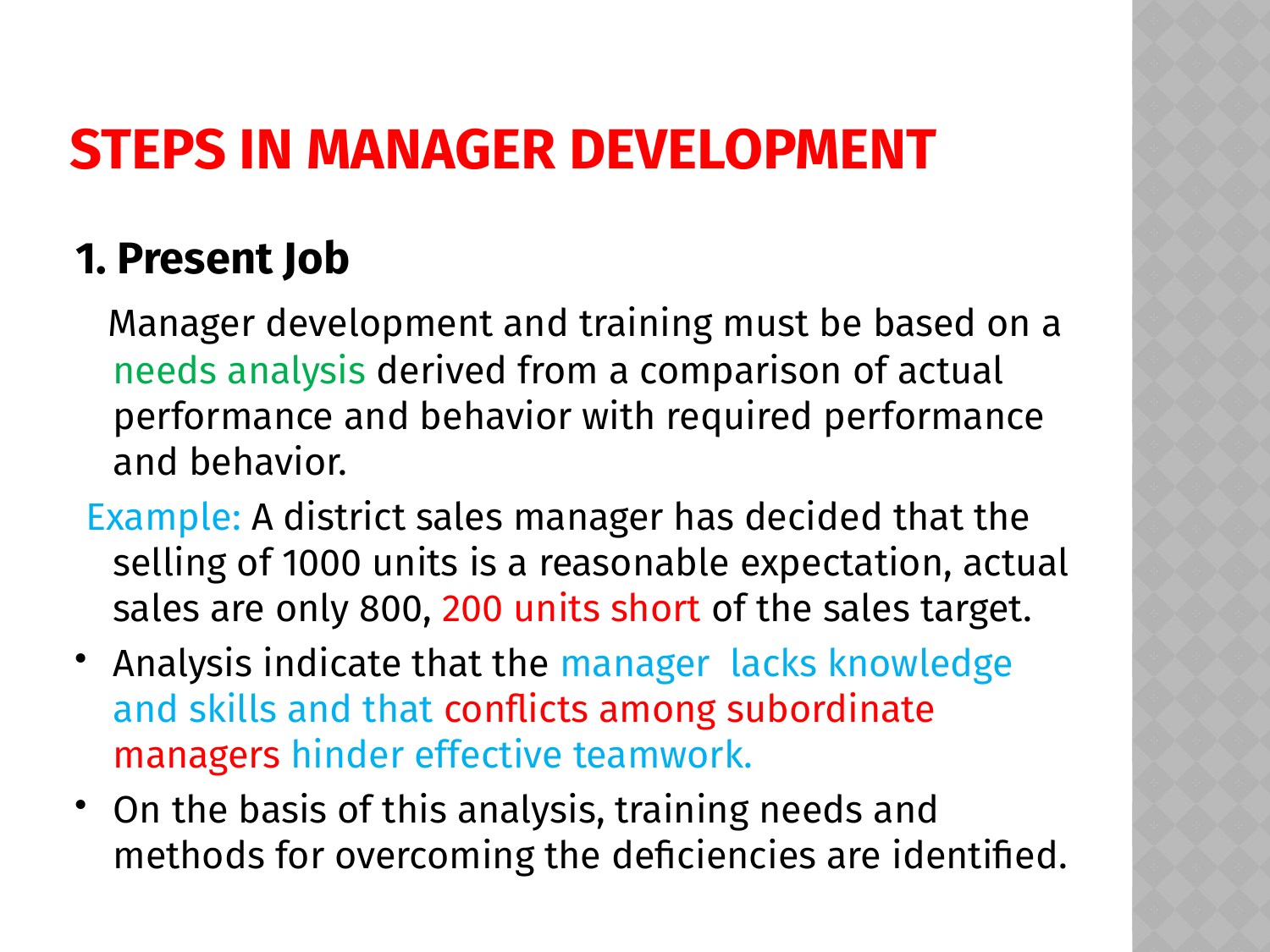

# steps in manager development
1. Present Job
   Manager development and training must be based on a needs analysis derived from a comparison of actual performance and behavior with required performance and behavior.
 Example: A district sales manager has decided that the selling of 1000 units is a reasonable expectation, actual sales are only 800, 200 units short of the sales target.
Analysis indicate that the manager  lacks knowledge and skills and that conflicts among subordinate managers hinder effective teamwork.
On the basis of this analysis, training needs and methods for overcoming the deficiencies are identified.